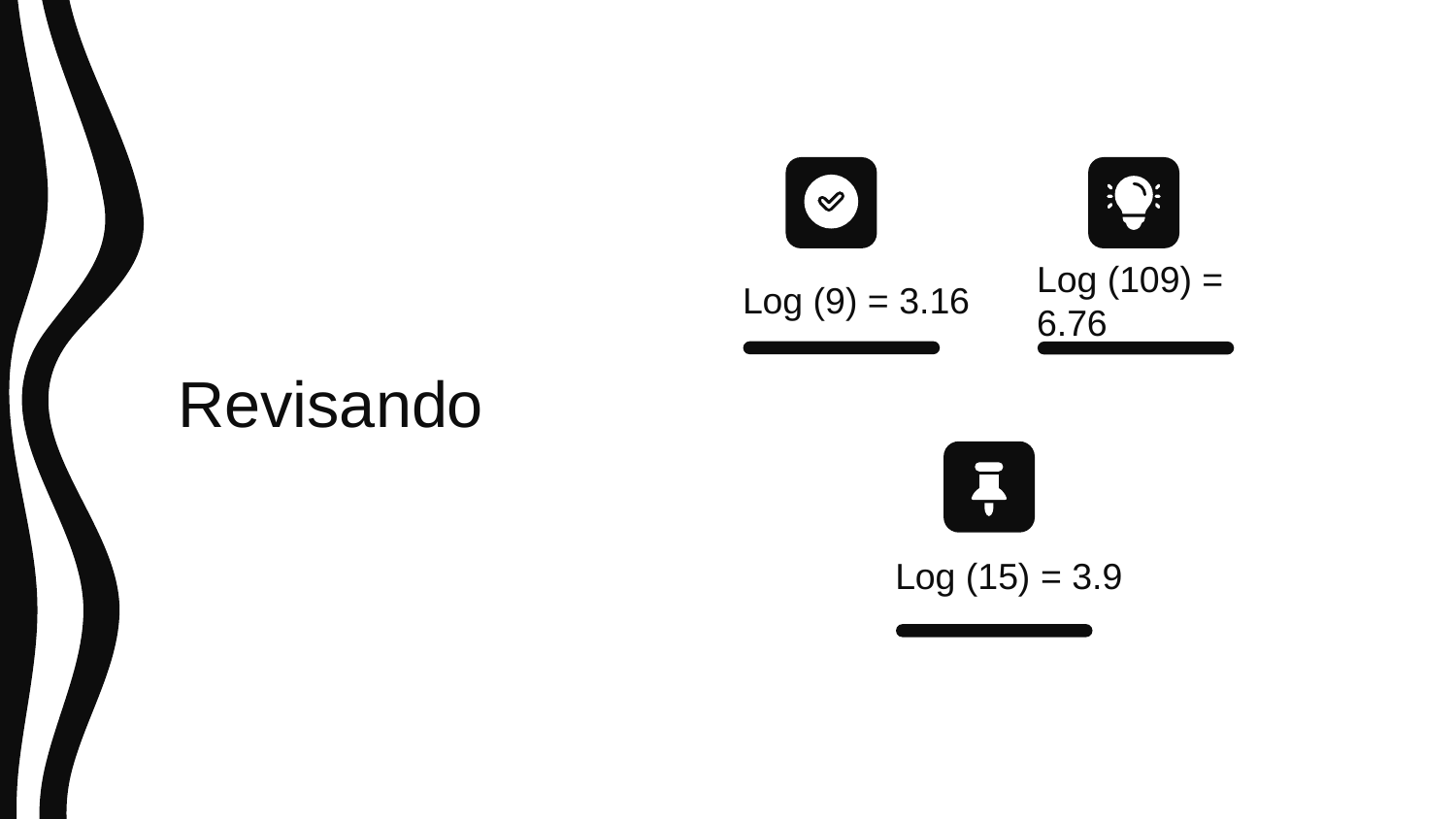

Log (9) = 3.16
Log (109) = 6.76
# Revisando

Log (15) = 3.9